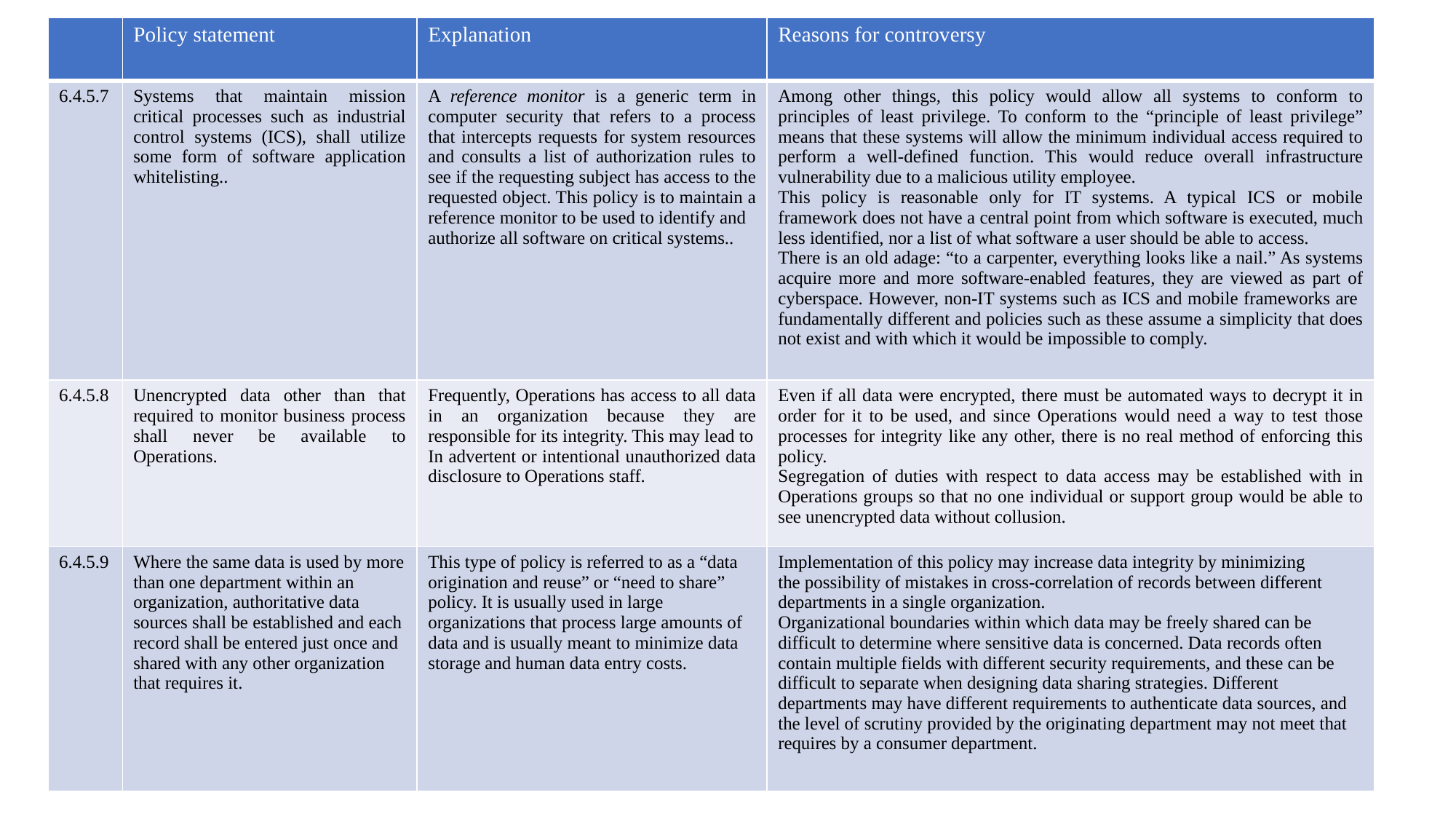

|  | Policy statement | Explanation | Reasons for controversy |
| --- | --- | --- | --- |
| 6.4.5.7 | Systems that maintain mission critical processes such as industrial control systems (ICS), shall utilize some form of software application whitelisting.. | A reference monitor is a generic term in computer security that refers to a process that intercepts requests for system resources and consults a list of authorization rules to see if the requesting subject has access to the requested object. This policy is to maintain a reference monitor to be used to identify and authorize all software on critical systems.. | Among other things, this policy would allow all systems to conform to principles of least privilege. To conform to the “principle of least privilege” means that these systems will allow the minimum individual access required to perform a well-defined function. This would reduce overall infrastructure vulnerability due to a malicious utility employee. This policy is reasonable only for IT systems. A typical ICS or mobile framework does not have a central point from which software is executed, much less identified, nor a list of what software a user should be able to access. There is an old adage: “to a carpenter, everything looks like a nail.” As systems acquire more and more software-enabled features, they are viewed as part of cyberspace. However, non-IT systems such as ICS and mobile frameworks are fundamentally different and policies such as these assume a simplicity that does not exist and with which it would be impossible to comply. |
| 6.4.5.8 | Unencrypted data other than that required to monitor business process shall never be available to Operations. | Frequently, Operations has access to all data in an organization because they are responsible for its integrity. This may lead to In advertent or intentional unauthorized data disclosure to Operations staff. | Even if all data were encrypted, there must be automated ways to decrypt it in order for it to be used, and since Operations would need a way to test those processes for integrity like any other, there is no real method of enforcing this policy. Segregation of duties with respect to data access may be established with in Operations groups so that no one individual or support group would be able to see unencrypted data without collusion. |
| 6.4.5.9 | Where the same data is used by more than one department within an organization, authoritative data sources shall be established and each record shall be entered just once and shared with any other organization that requires it. | This type of policy is referred to as a “data origination and reuse” or “need to share” policy. It is usually used in large organizations that process large amounts of data and is usually meant to minimize data storage and human data entry costs. | Implementation of this policy may increase data integrity by minimizing the possibility of mistakes in cross-correlation of records between different departments in a single organization. Organizational boundaries within which data may be freely shared can be difficult to determine where sensitive data is concerned. Data records often contain multiple fields with different security requirements, and these can be difficult to separate when designing data sharing strategies. Different departments may have different requirements to authenticate data sources, and the level of scrutiny provided by the originating department may not meet that requires by a consumer department. |